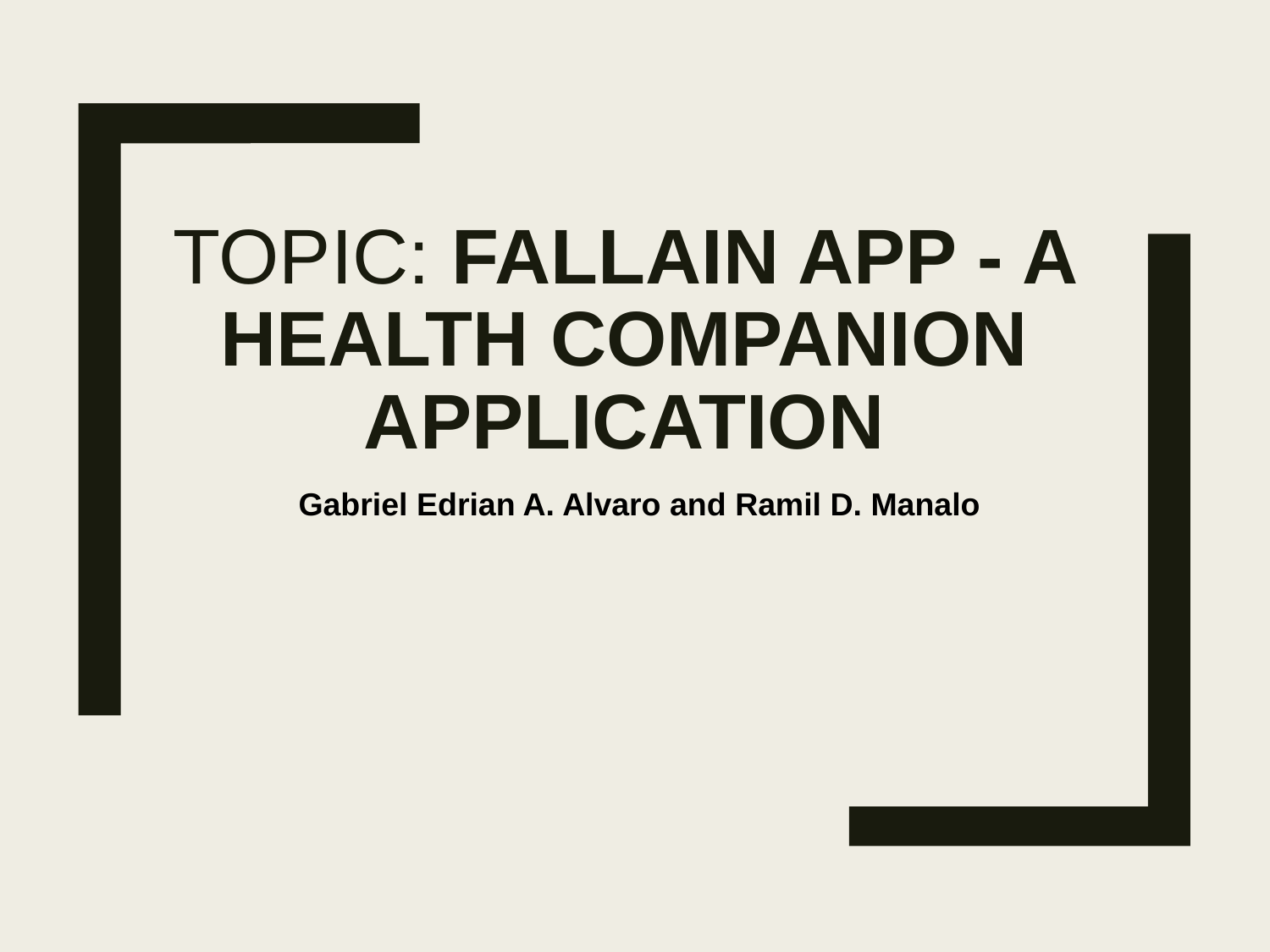

# TOPIC: FALLAIN APP - A HEALTH COMPANION APPLICATION
Gabriel Edrian A. Alvaro and Ramil D. Manalo